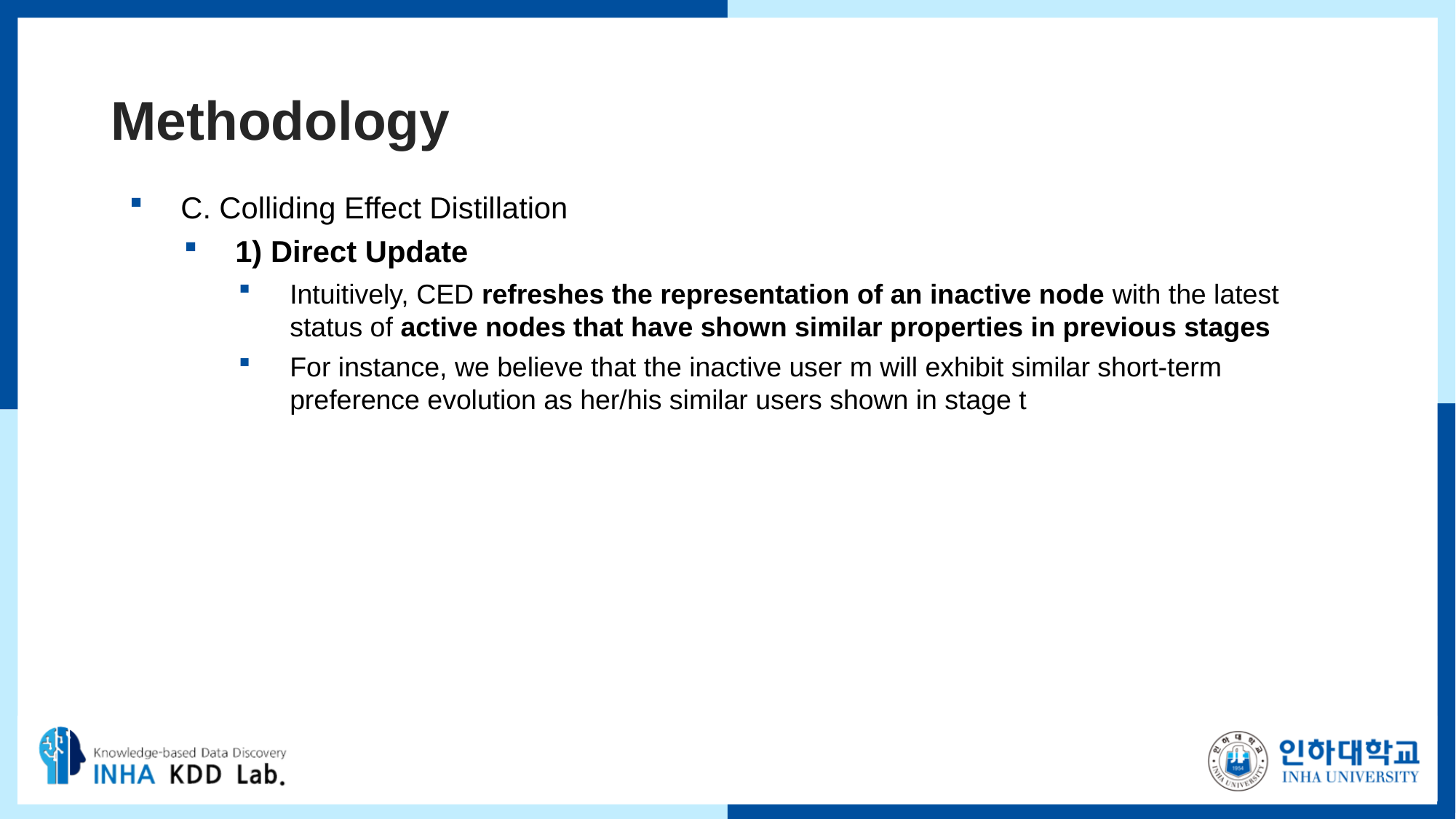

# Methodology
C. Colliding Effect Distillation
1) Direct Update
Intuitively, CED refreshes the representation of an inactive node with the latest status of active nodes that have shown similar properties in previous stages
For instance, we believe that the inactive user m will exhibit similar short-term preference evolution as her/his similar users shown in stage t

20